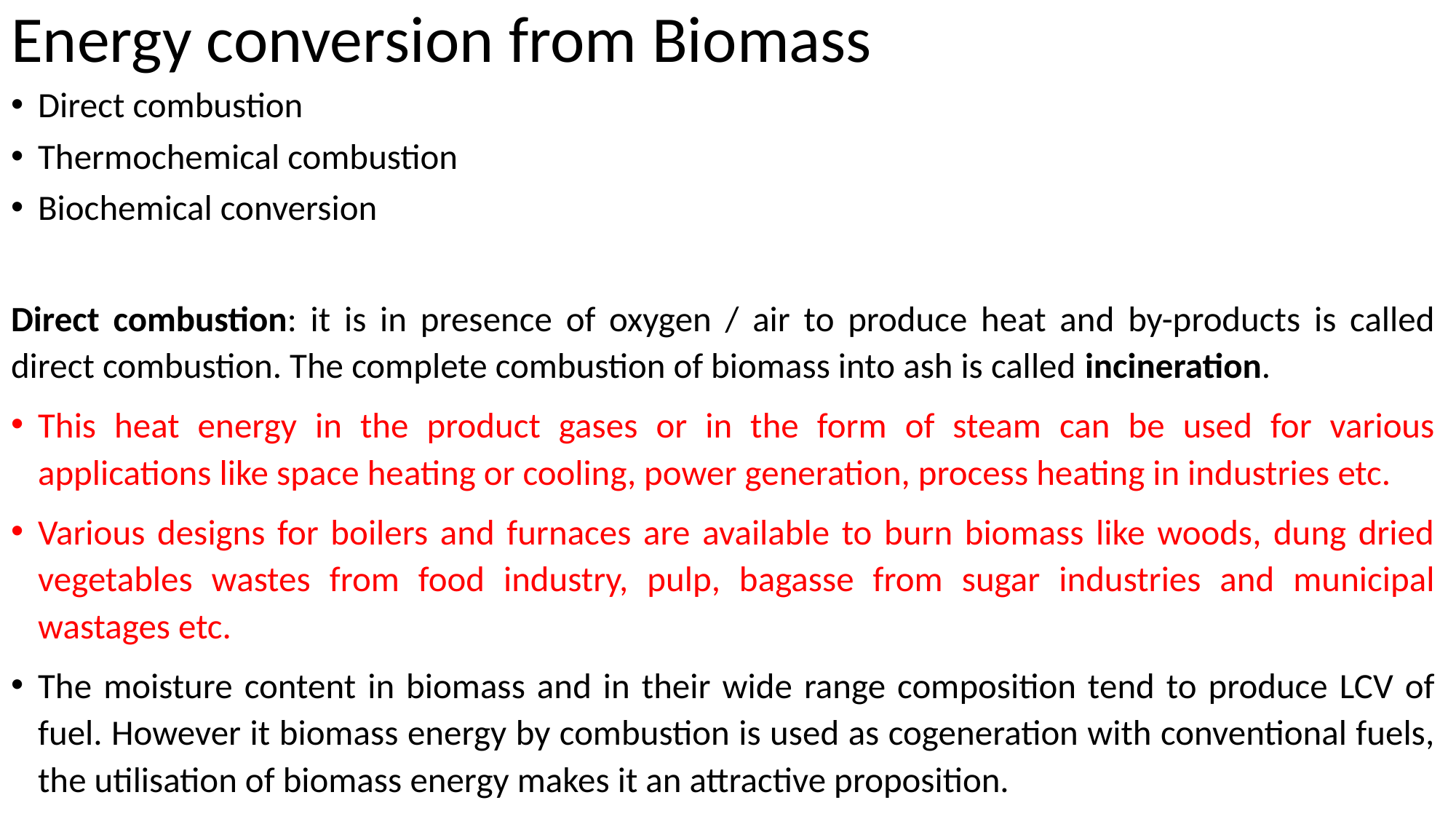

# Energy conversion from Biomass
Direct combustion
Thermochemical combustion
Biochemical conversion

Direct combustion: it is in presence of oxygen / air to produce heat and by-products is called direct combustion. The complete combustion of biomass into ash is called incineration.
This heat energy in the product gases or in the form of steam can be used for various applications like space heating or cooling, power generation, process heating in industries etc.
Various designs for boilers and furnaces are available to burn biomass like woods, dung dried vegetables wastes from food industry, pulp, bagasse from sugar industries and municipal wastages etc.
The moisture content in biomass and in their wide range composition tend to produce LCV of fuel. However it biomass energy by combustion is used as cogeneration with conventional fuels, the utilisation of biomass energy makes it an attractive proposition.